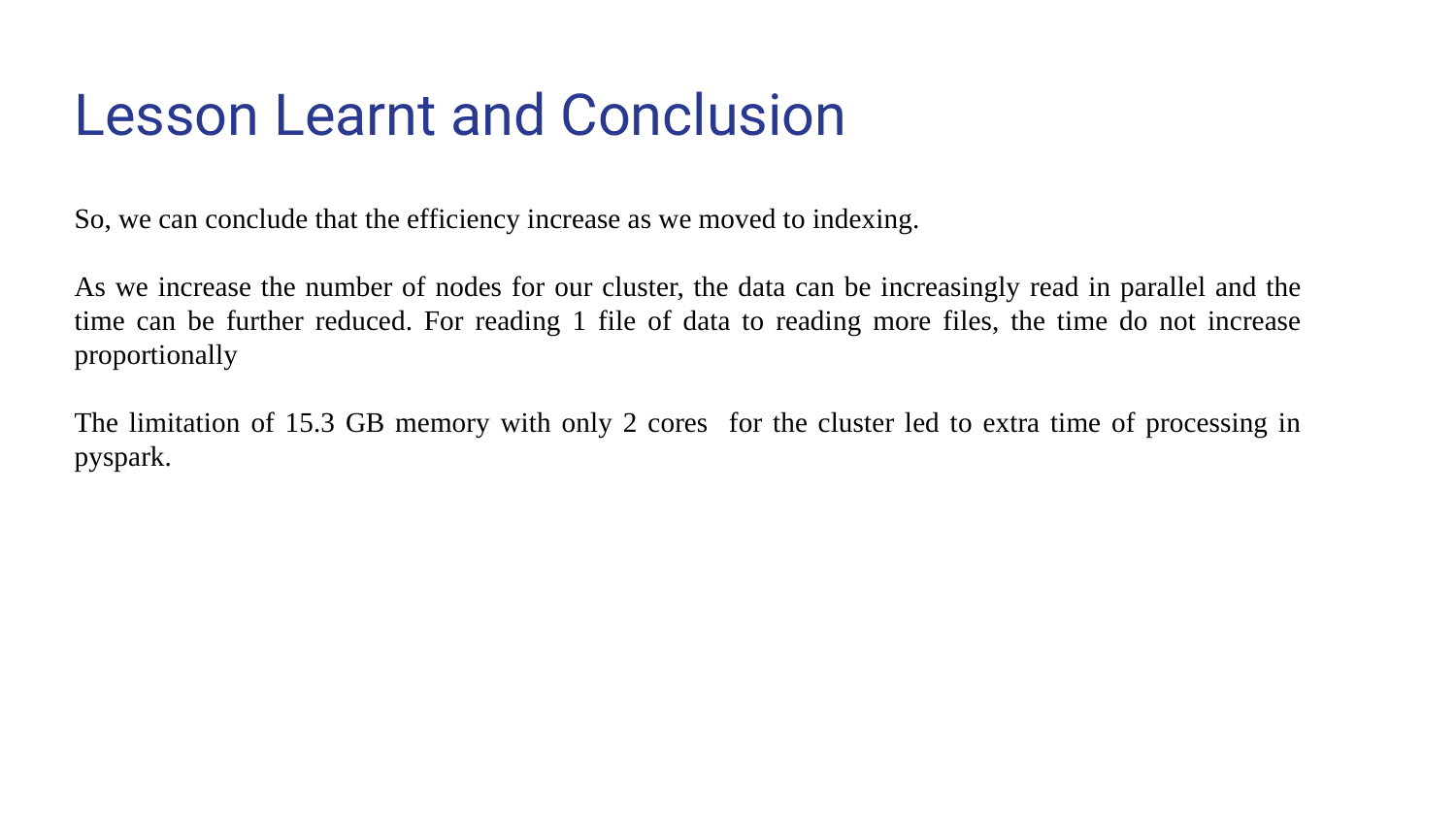

# Lesson Learnt and Conclusion
So, we can conclude that the efficiency increase as we moved to indexing.

As we increase the number of nodes for our cluster, the data can be increasingly read in parallel and the time can be further reduced. For reading 1 file of data to reading more files, the time do not increase proportionally

The limitation of 15.3 GB memory with only 2 cores  for the cluster led to extra time of processing in pyspark.